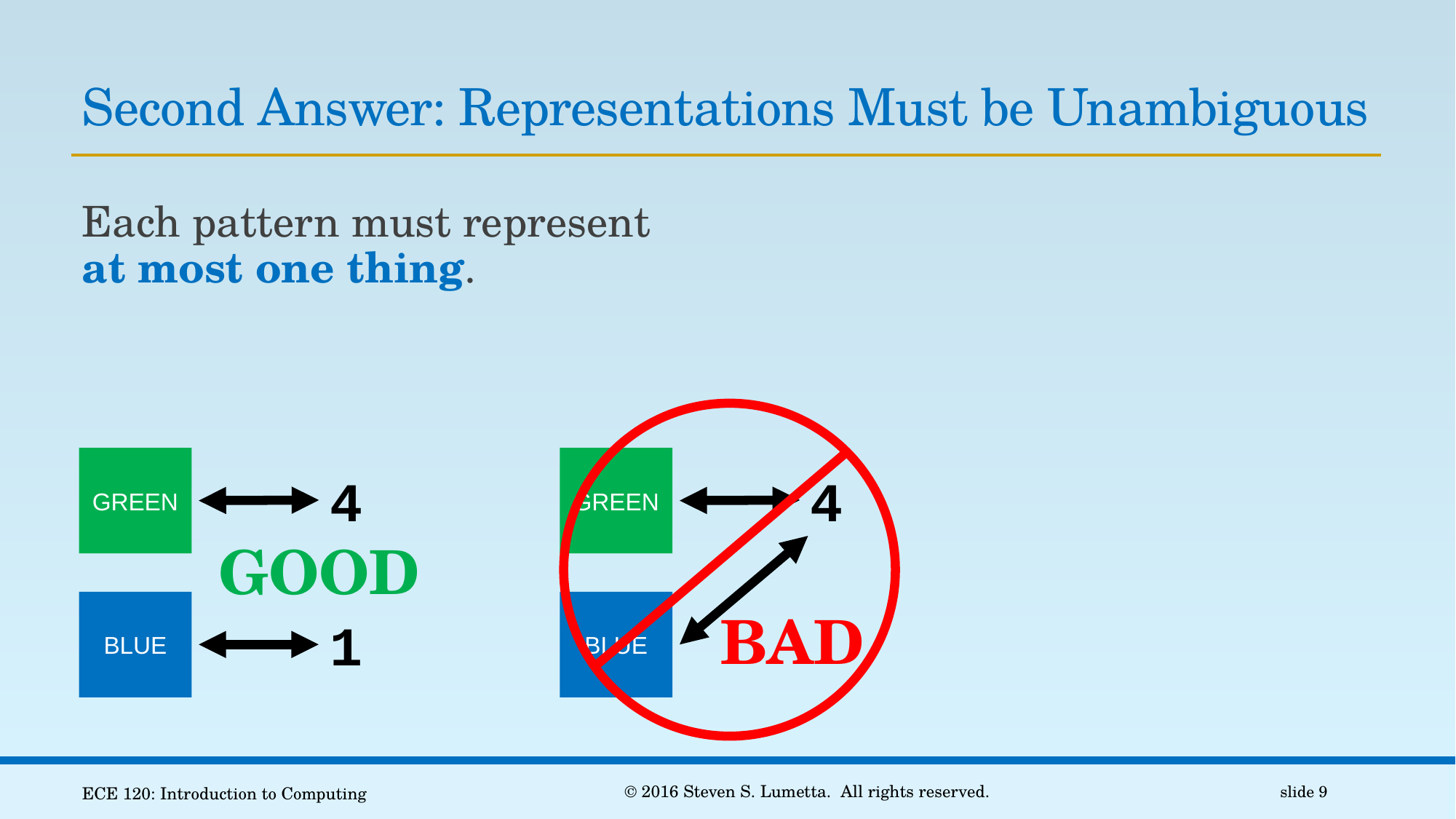

# Second Answer: Representations Must be Unambiguous
Each pattern must represent
at most one thing.

BAD
GREEN
4
BLUE
1
GREEN
4
BLUE
GOOD
ECE 120: Introduction to Computing
© 2016 Steven S. Lumetta.  All rights reserved.
slide 9